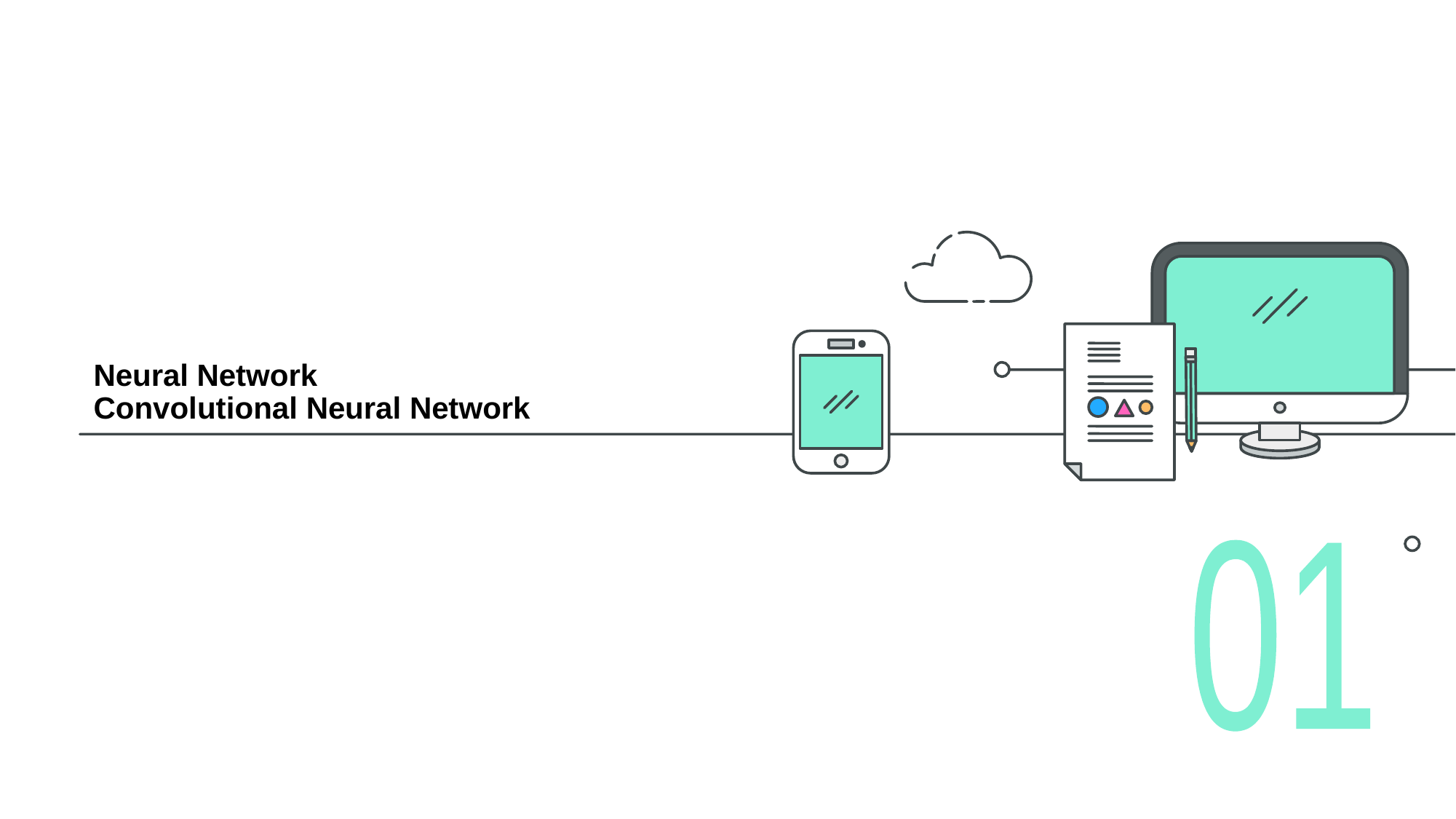

# Neural Network Convolutional Neural Network
01